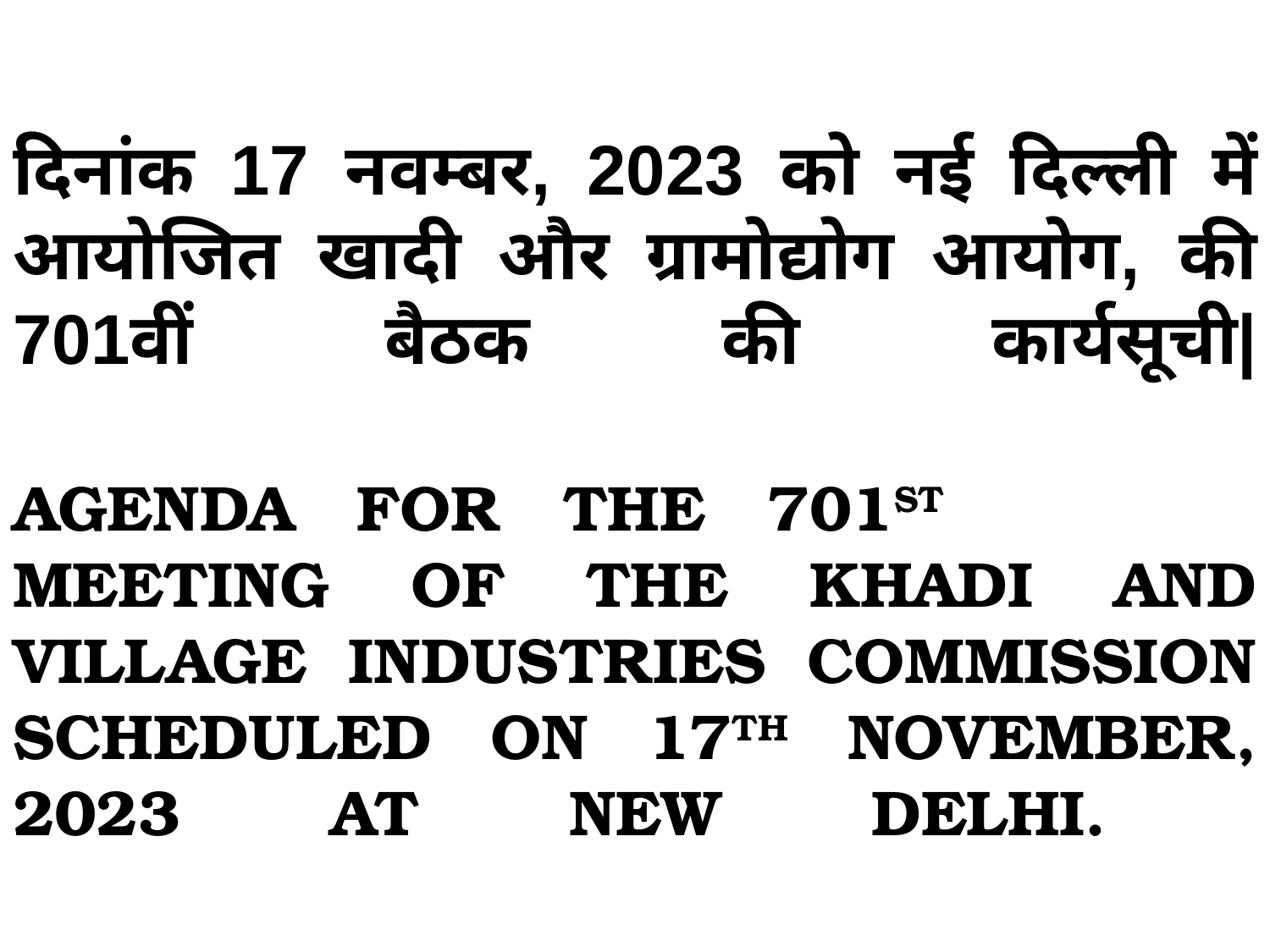

# दिनांक 17 नवम्बर, 2023 को नई दिल्ली में आयोजित खादी और ग्रामोद्योग आयोग, की 701वीं बैठक की कार्यसूची| AGENDA FOR THE 701ST      MEETING OF THE KHADI AND VILLAGE INDUSTRIES COMMISSION SCHEDULED ON 17TH NOVEMBER, 2023 AT NEW DELHI.